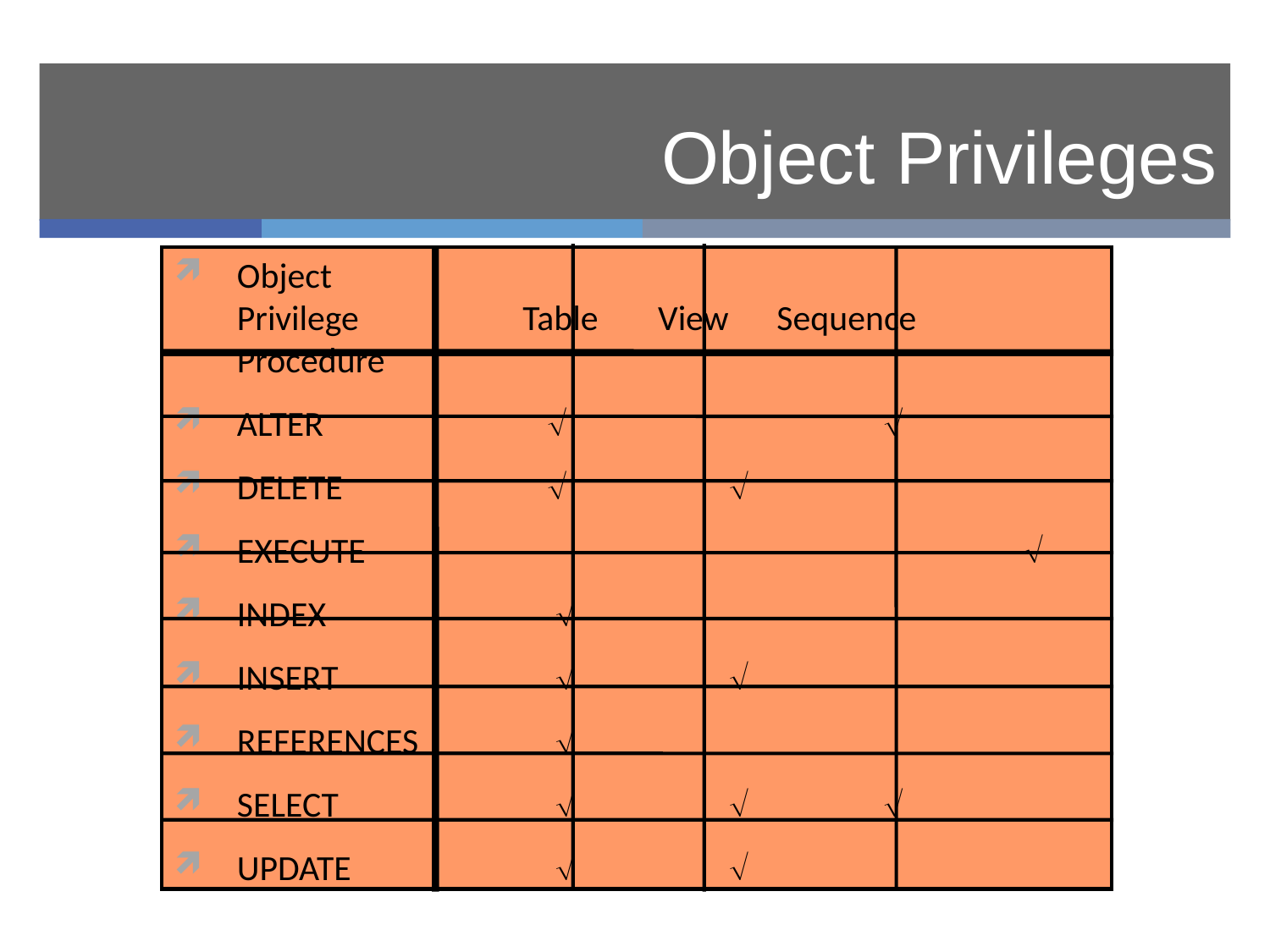

# Object Privileges

Object
Privilege 	Table	View	Sequence	Procedure
ALTER	   √		      √
DELETE	   √	    √
EXECUTE				      √
INDEX	    √
INSERT	    √	    √
REFERENCES	    √
SELECT 	    √	    √	      √
UPDATE	    √	    √